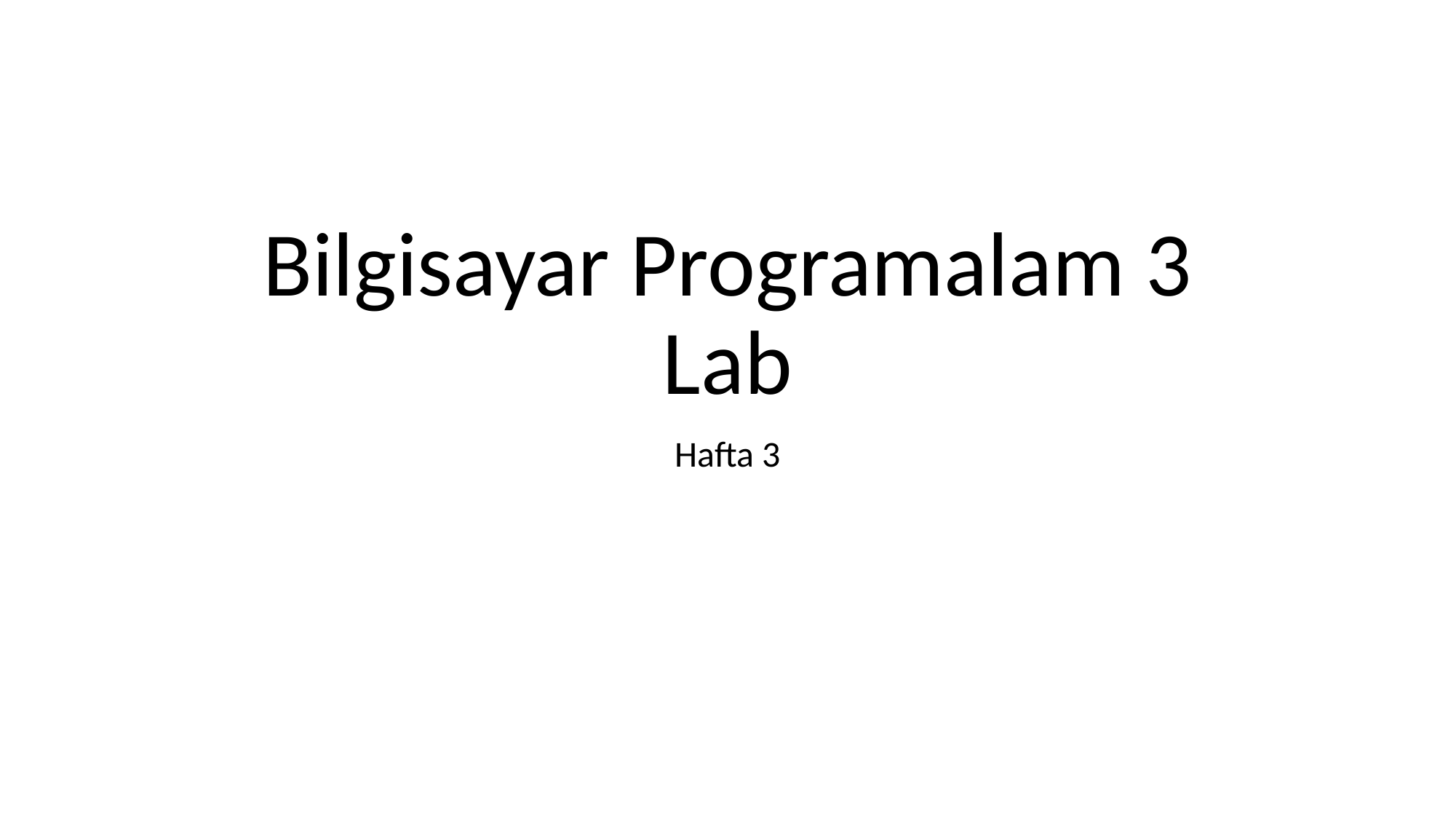

# Bilgisayar Programalam 3 Lab
Hafta 3